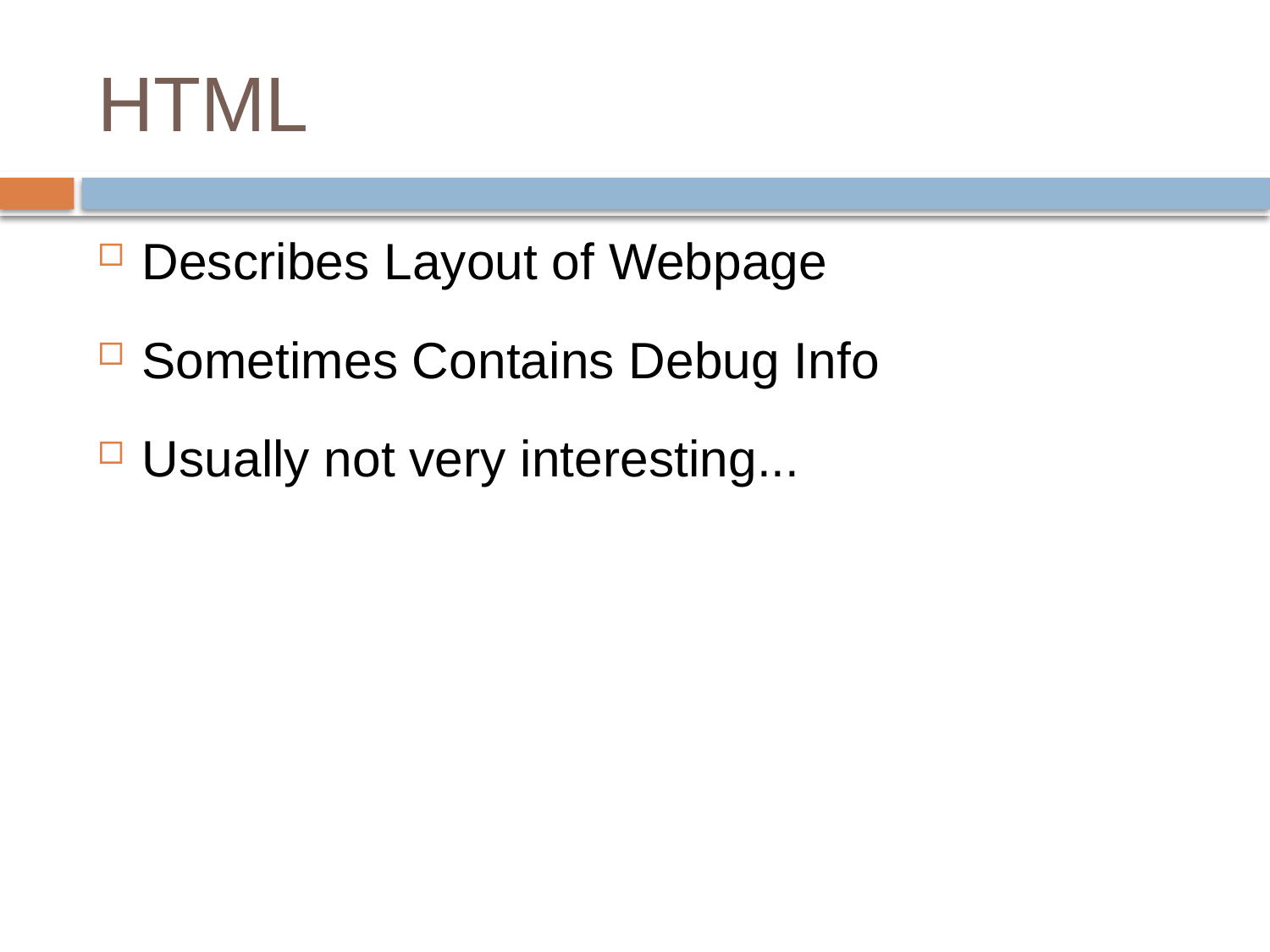

# HTML
Describes Layout of Webpage
Sometimes Contains Debug Info
Usually not very interesting...